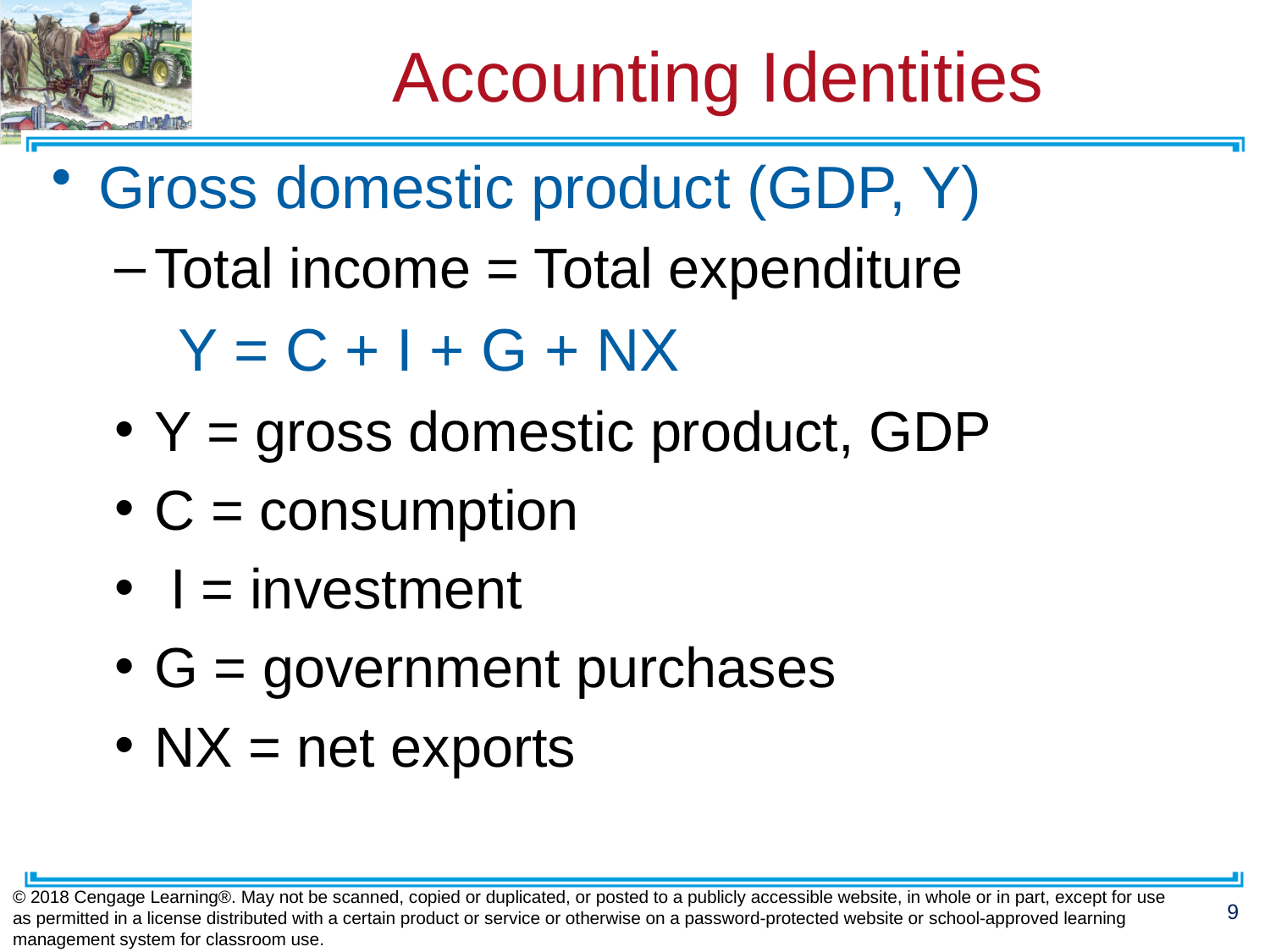

# Accounting Identities
Gross domestic product (GDP, Y)
Total income = Total expenditure
	Y = C + I + G + NX
Y = gross domestic product, GDP
C = consumption
 I = investment
G = government purchases
NX = net exports
© 2018 Cengage Learning®. May not be scanned, copied or duplicated, or posted to a publicly accessible website, in whole or in part, except for use as permitted in a license distributed with a certain product or service or otherwise on a password-protected website or school-approved learning management system for classroom use.
9